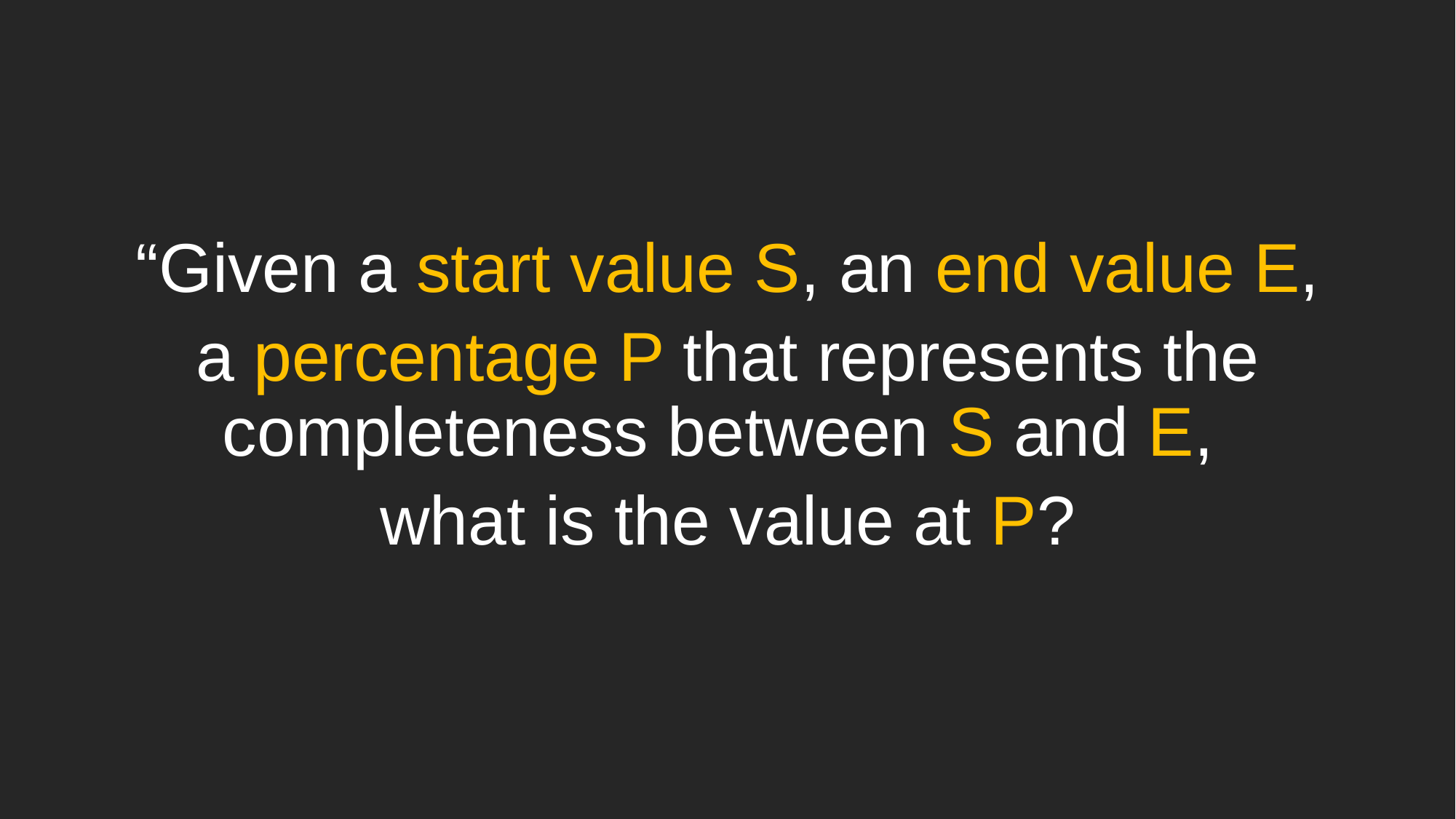

“Given a start value S, an end value E,
a percentage P that represents the completeness between S and E,
what is the value at P?